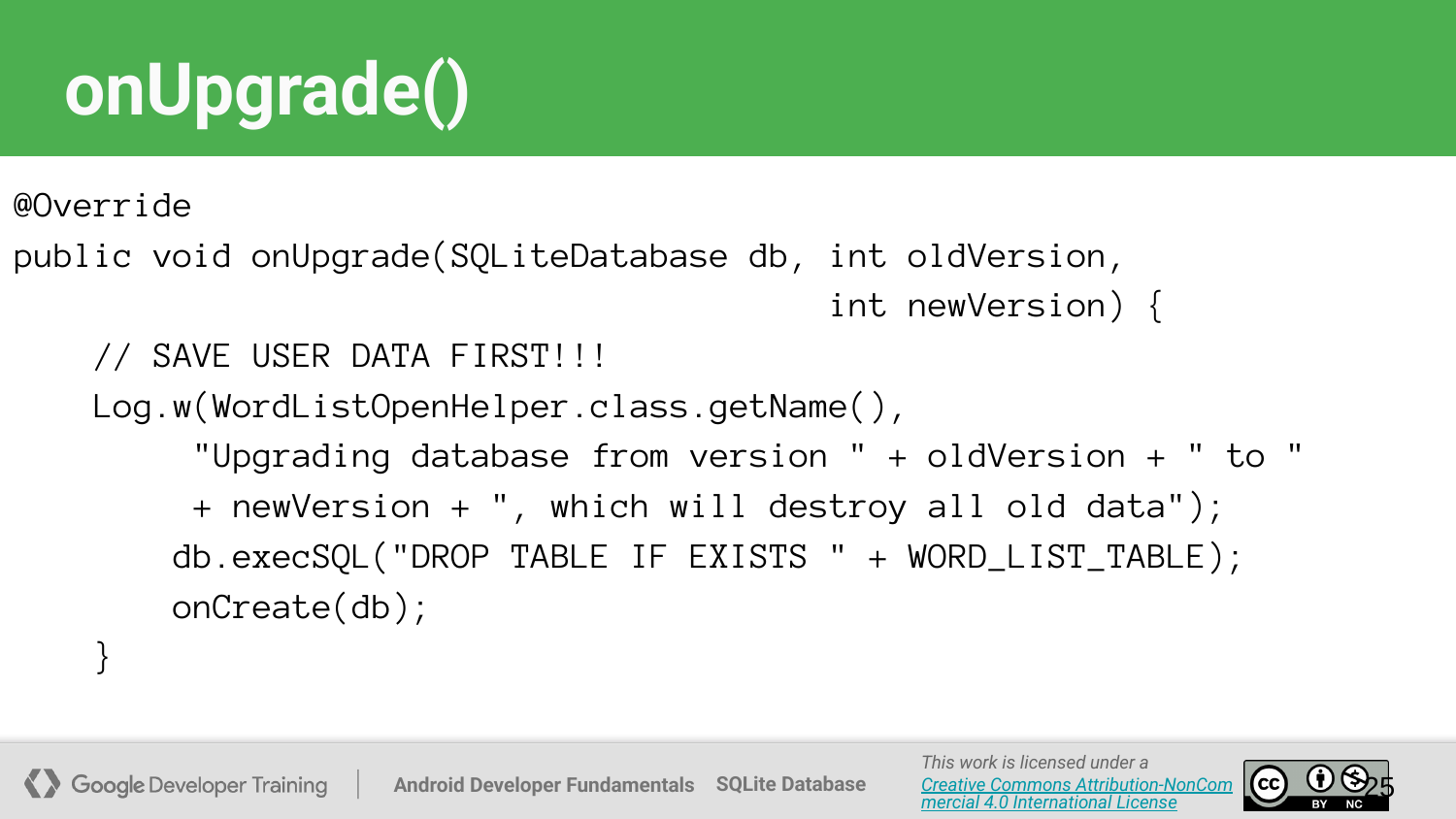

# onUpgrade()
@Override
public void onUpgrade(SQLiteDatabase db, int oldVersion,
                                         int newVersion) {
    // SAVE USER DATA FIRST!!!
    Log.w(WordListOpenHelper.class.getName(),
         "Upgrading database from version " + oldVersion + " to "
         + newVersion + ", which will destroy all old data");
        db.execSQL("DROP TABLE IF EXISTS " + WORD_LIST_TABLE);
        onCreate(db);
    }
25